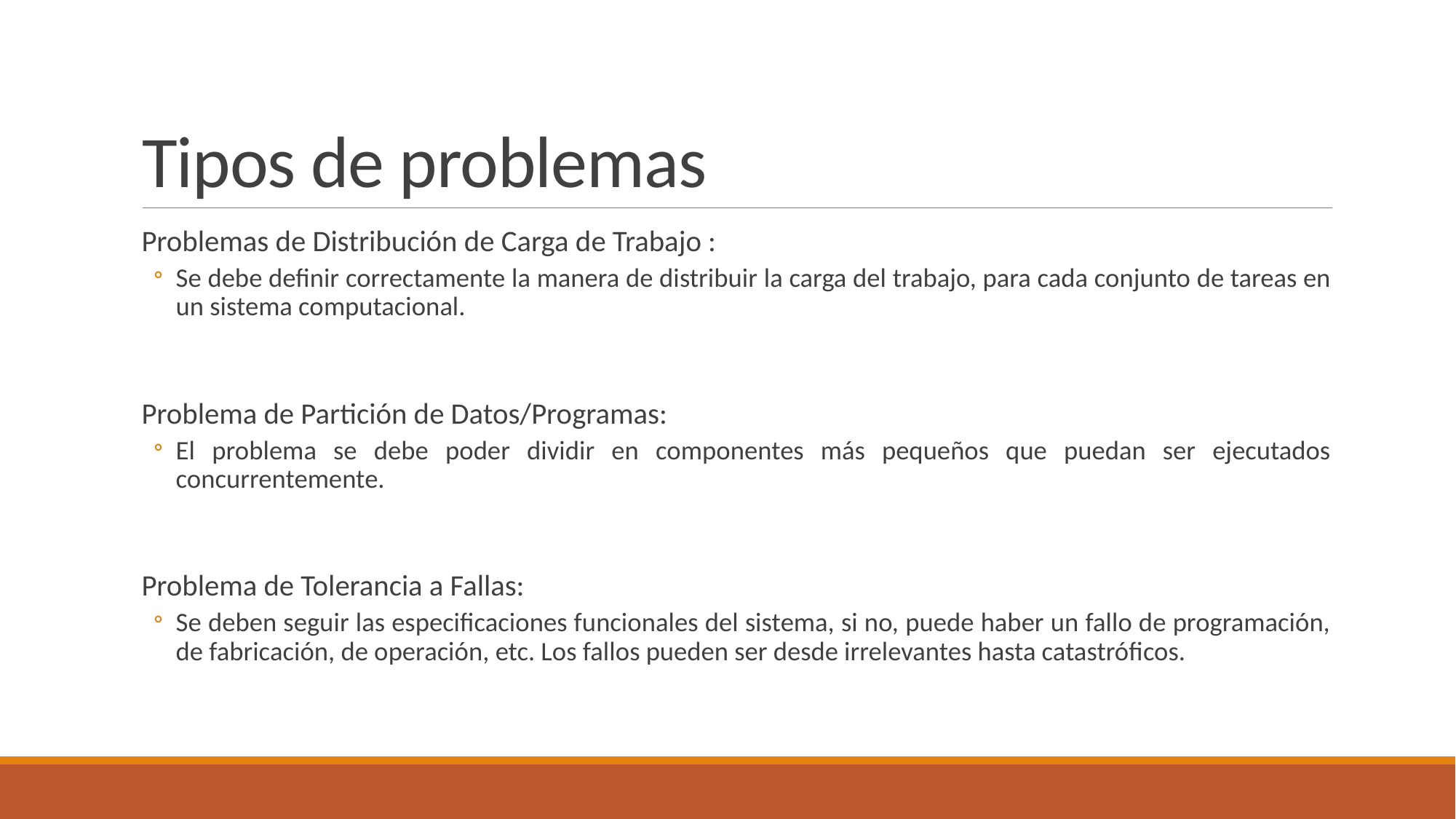

# Tipos de problemas
Problemas de Distribución de Carga de Trabajo :
Se debe definir correctamente la manera de distribuir la carga del trabajo, para cada conjunto de tareas en un sistema computacional.

Problema de Partición de Datos/Programas:
El problema se debe poder dividir en componentes más pequeños que puedan ser ejecutados concurrentemente.

Problema de Tolerancia a Fallas:
Se deben seguir las especificaciones funcionales del sistema, si no, puede haber un fallo de programación, de fabricación, de operación, etc. Los fallos pueden ser desde irrelevantes hasta catastróficos.